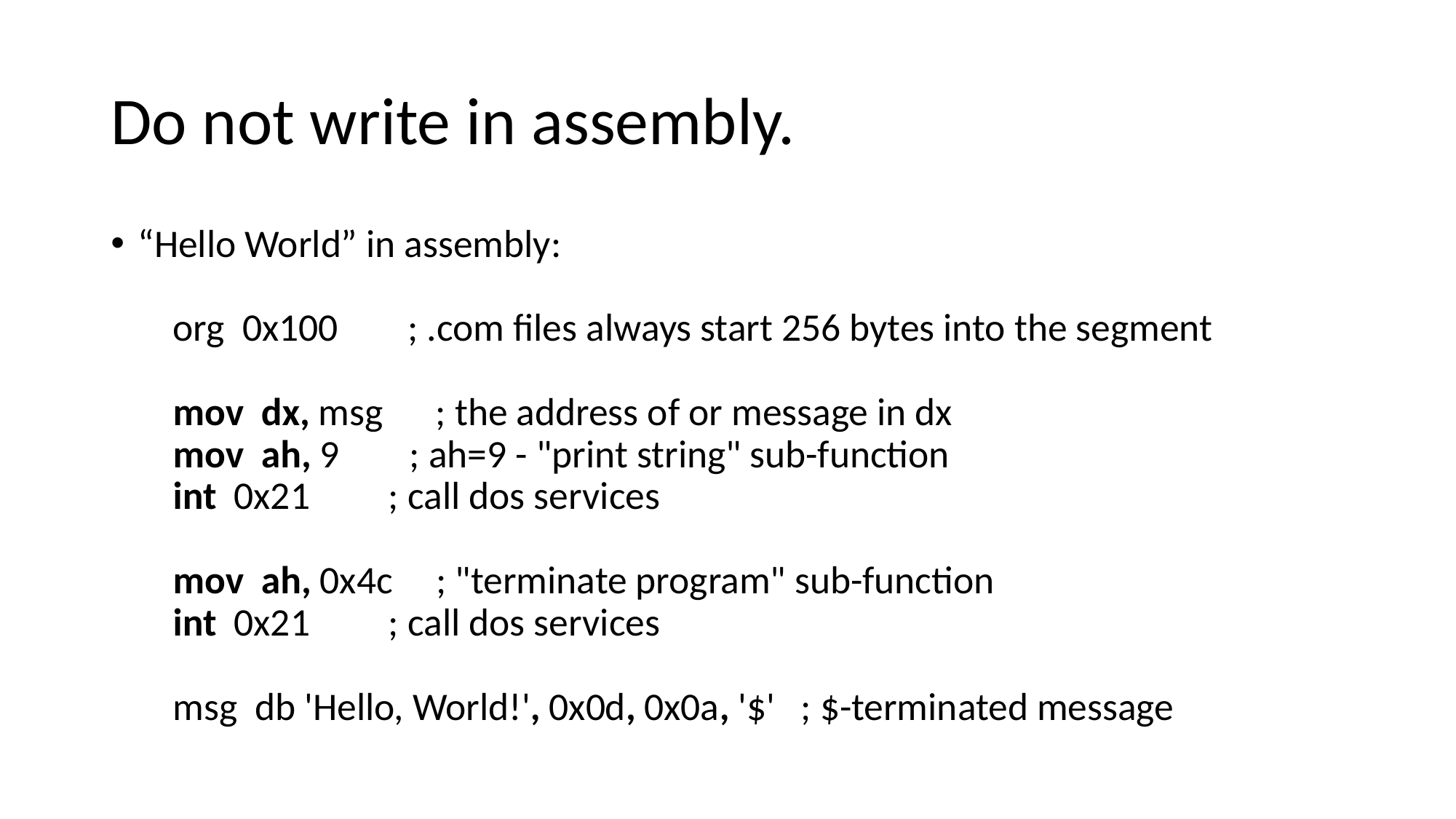

# Do not write in assembly.
“Hello World” in assembly:
    org  0x100        ; .com files always start 256 bytes into the segment
    mov  dx, msg      ; the address of or message in dx
    mov  ah, 9        ; ah=9 - "print string" sub-function
    int  0x21         ; call dos services
    mov  ah, 0x4c     ; "terminate program" sub-function
    int  0x21         ; call dos services
    msg  db 'Hello, World!', 0x0d, 0x0a, '$'   ; $-terminated message